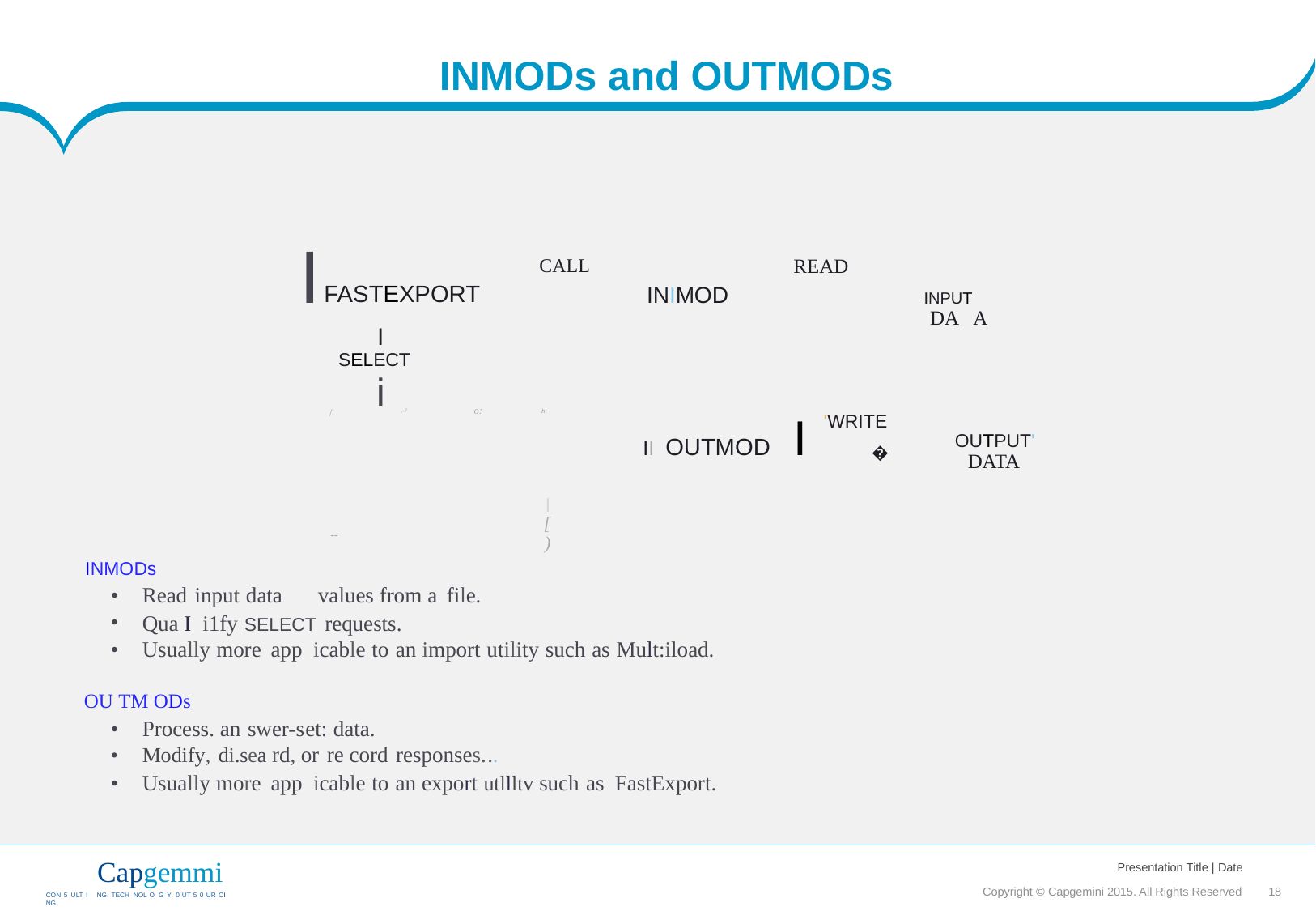

INMODs
and OUTMODs

I
CALL
READ

FASTEXPORT
I
SELECT
i
INIMOD
INPUT
DA  A

o:
/

h'
,-7
'WRITE
�
I

OUTPUT'
DATA

II  OUTMOD

I
[)
--
INMODs

•
•
•
Read input data
values from a file.
Qua I  i1fy SELECT requests.
Usually more app icable to an import utility such as Mult:iload.
OU TM ODs

•
•
•
Process. an swer-s1et: data.
Modify, di.sea rd, or re cord responses...
Usually more app icable to an export utllltv such as FastExport.

Capgemmi
CON 5  ULT I     NG. TECH  NOL O  G Y. 0 UT 5 0 UR CI  NG

Presentation Title | Date
Copyright © Capgemini 2015. All Rights Reserved        18